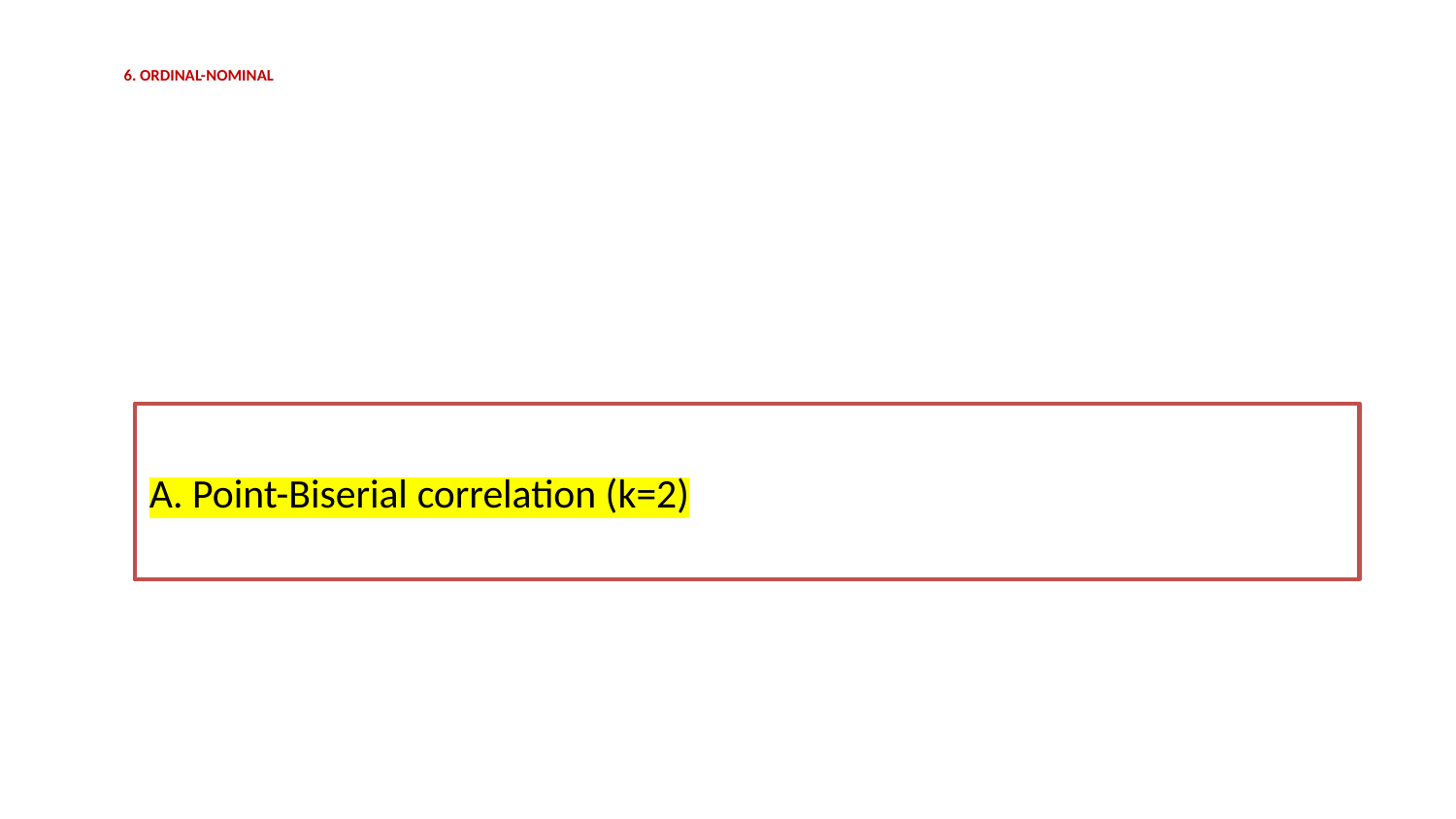

# 6. Ordinal-Nominal
A. Point-Biserial correlation (k=2)